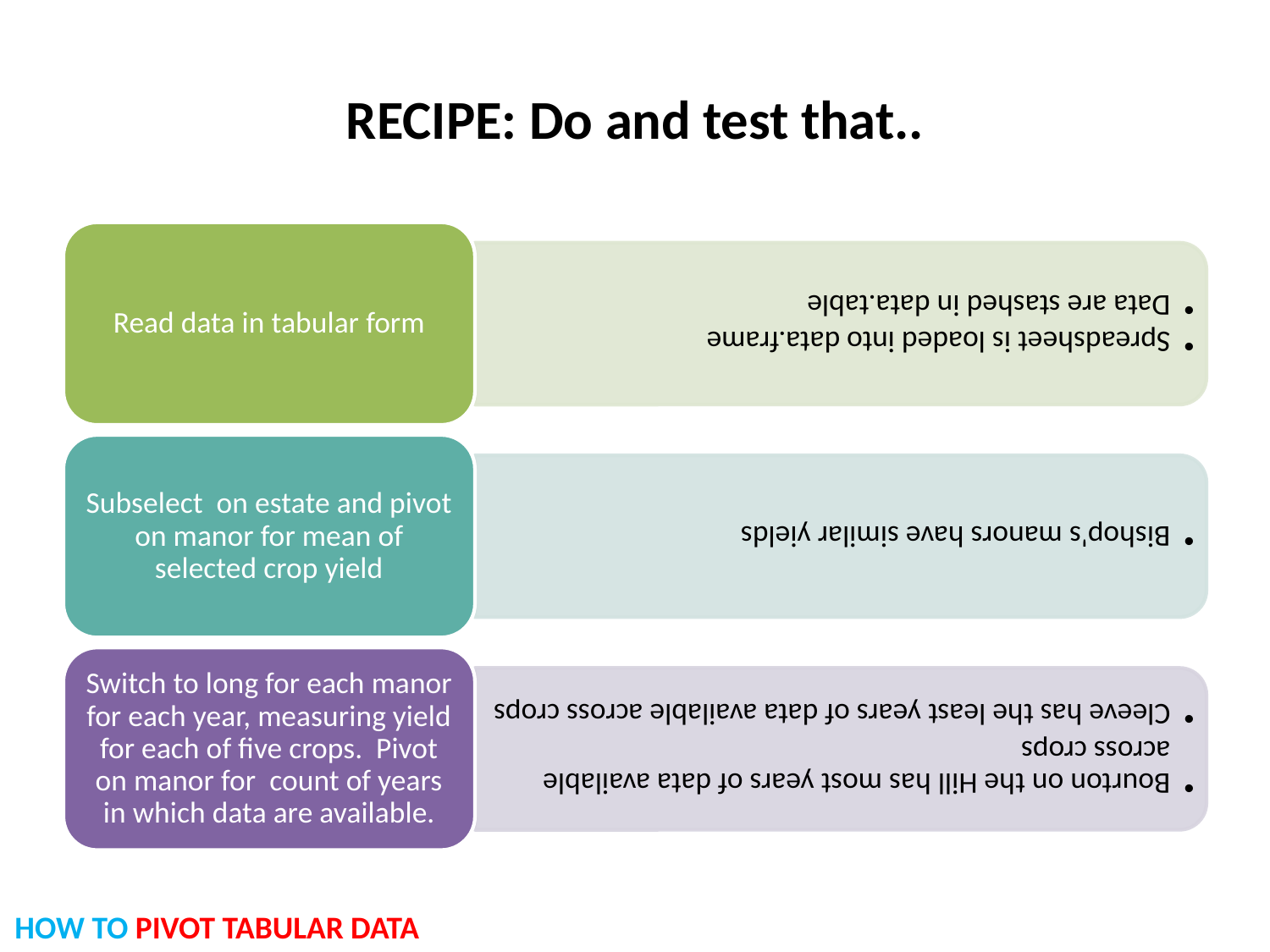

# RECIPE: Do and test that..
Spreadsheet is loaded into data.frame
Data are stashed in data.table
Read data in tabular form
Bishop's manors have similar yields
Subselect  on estate and pivot on manor for mean of selected crop yield
Bourton on the Hill has most years of data available across crops
Cleeve has the least years of data available across crops
Switch to long for each manor for each year, measuring yield for each of five crops.  Pivot on manor for  count of years in which data are available.
HOW TO PIVOT TABULAR DATA